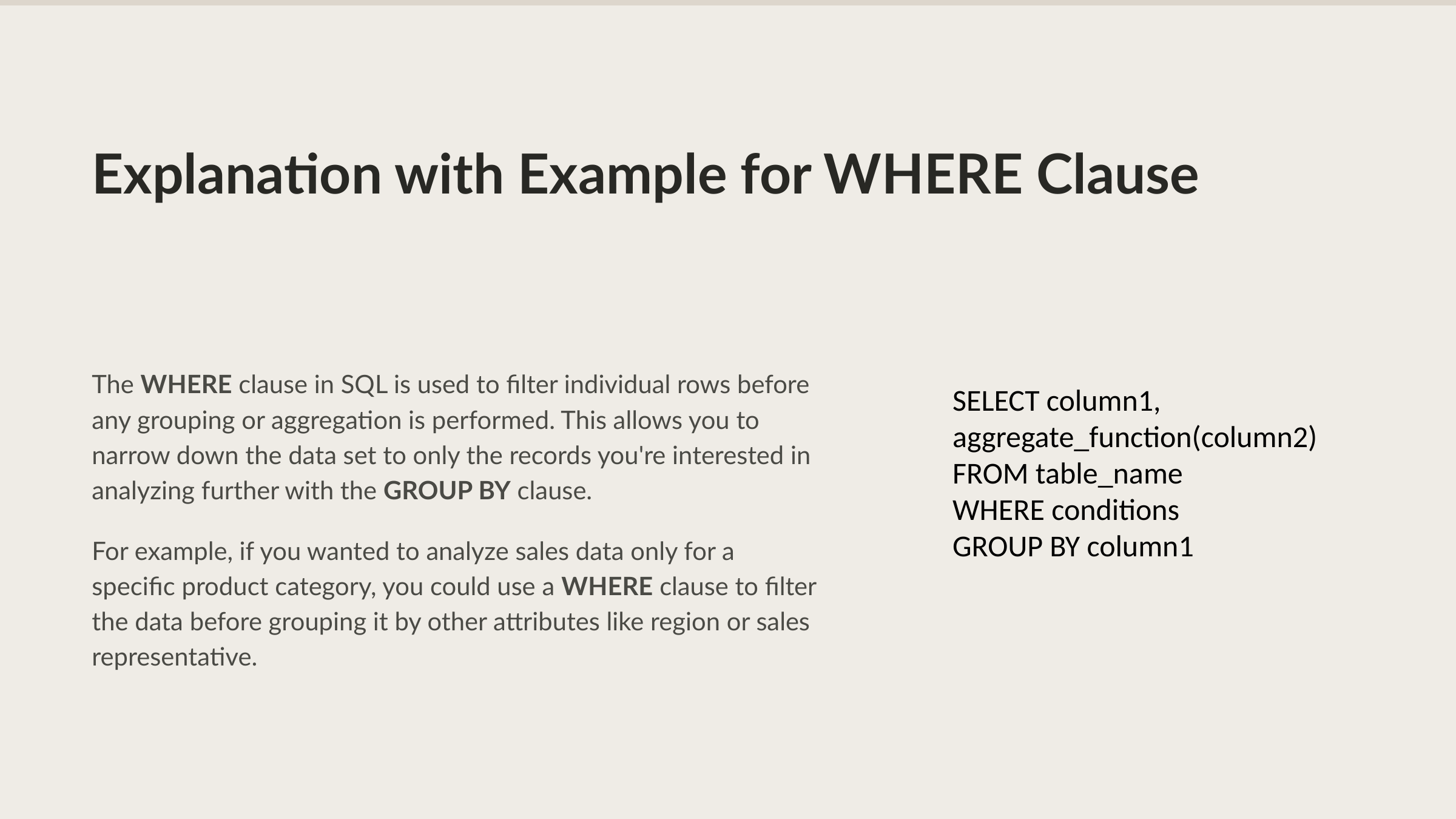

Explanation with Example for WHERE Clause
The WHERE clause in SQL is used to filter individual rows before any grouping or aggregation is performed. This allows you to narrow down the data set to only the records you're interested in analyzing further with the GROUP BY clause.
SELECT column1, aggregate_function(column2)
FROM table_name
WHERE conditions
GROUP BY column1

For example, if you wanted to analyze sales data only for a specific product category, you could use a WHERE clause to filter the data before grouping it by other attributes like region or sales representative.